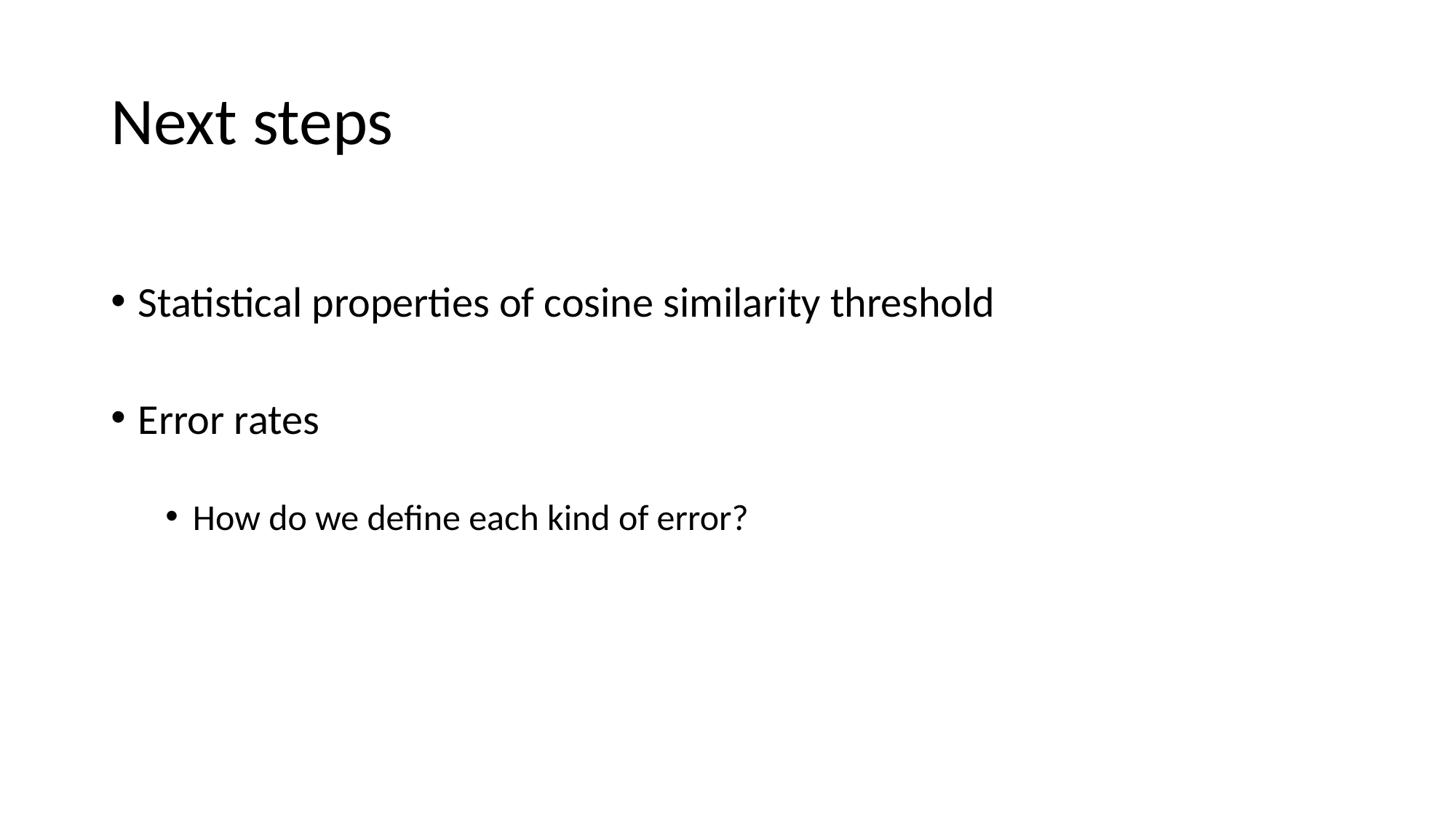

# Next steps
Statistical properties of cosine similarity threshold
Error rates
How do we define each kind of error?